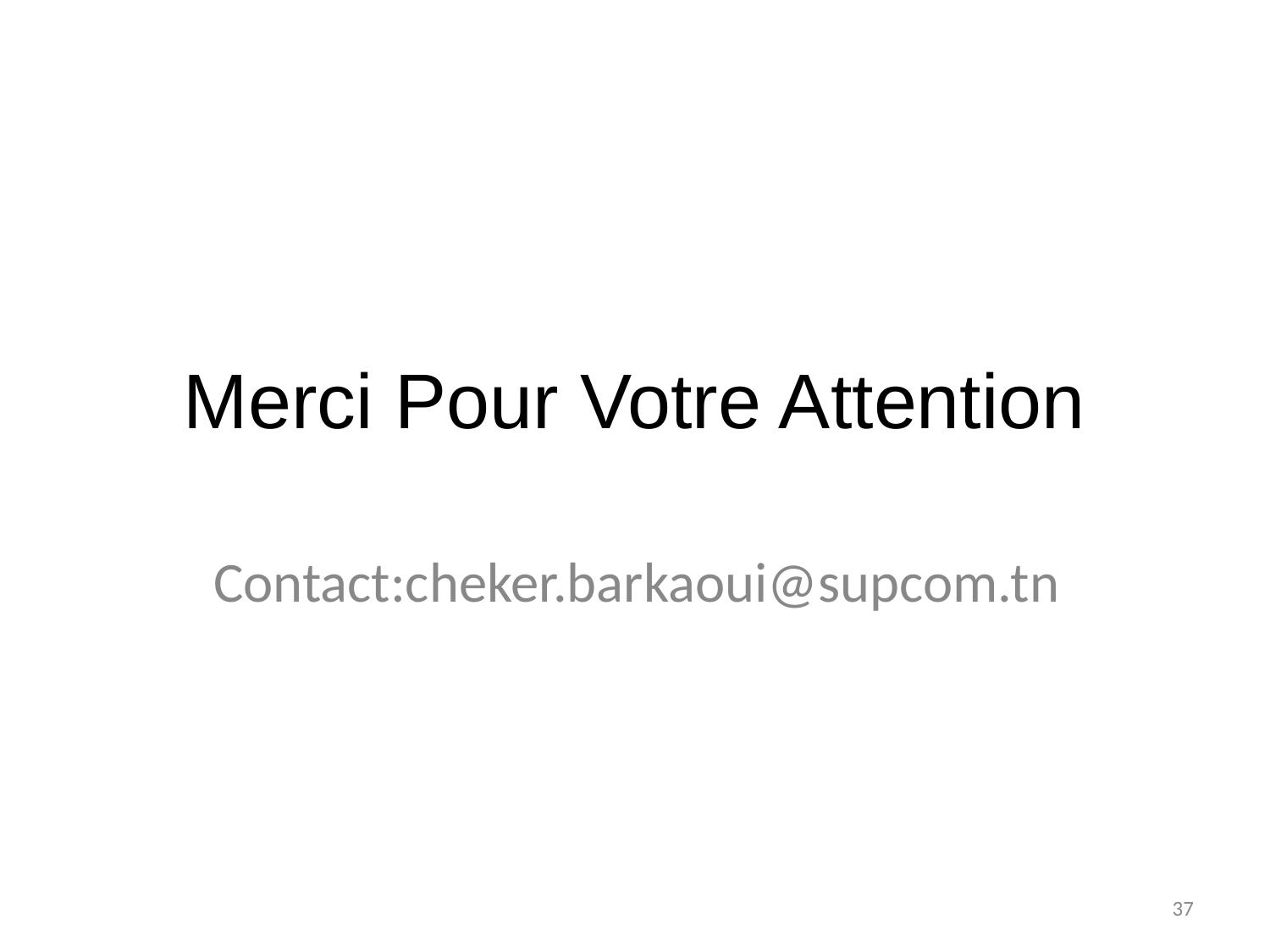

# Merci Pour Votre Attention
Contact:cheker.barkaoui@supcom.tn
37